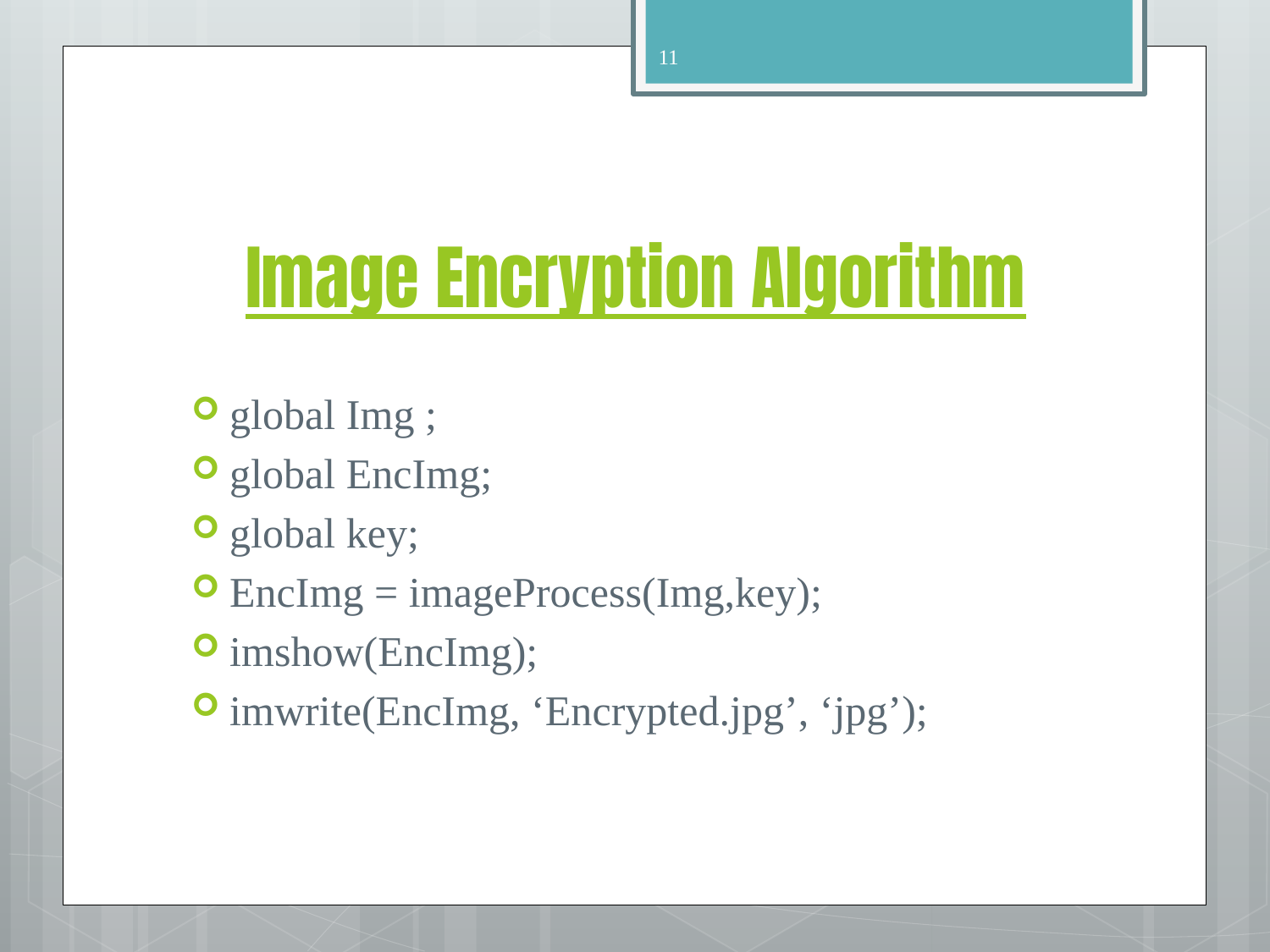

11
# Image Encryption Algorithm
global Img ;
global EncImg;
global key;
EncImg = imageProcess(Img,key);
imshow(EncImg);
imwrite(EncImg, ‘Encrypted.jpg’, ‘jpg’);